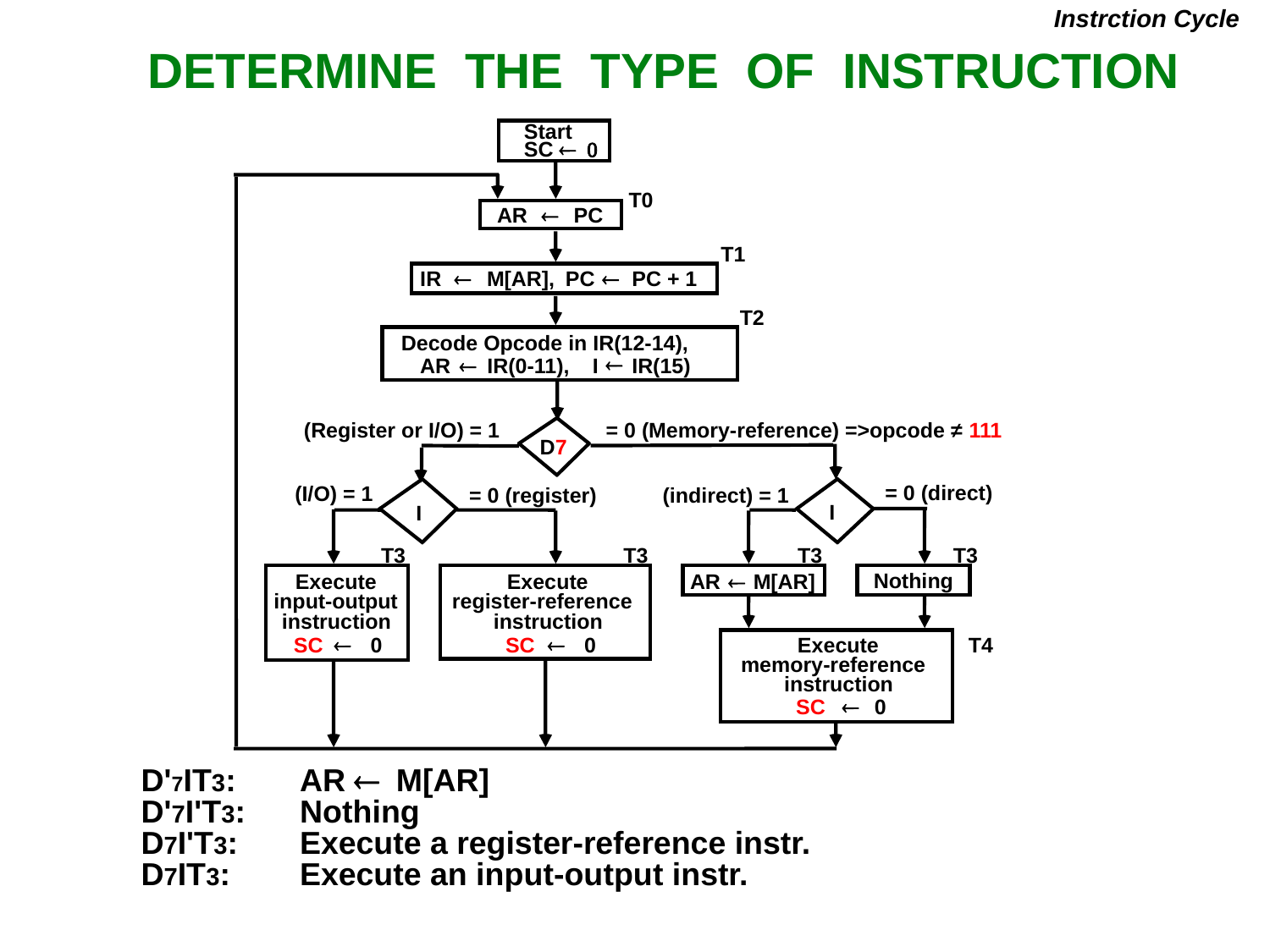

Instrction Cycle
# DETERMINE  THE  TYPE  OF  INSTRUCTION
Start
SC ← 0

T0

AR
←
PC

T1

IR
M[AR],
PC
PC + 1
←
←

T2

Decode Opcode in IR(12-14),

←
AR
←
IR(0-11),
I
IR(15)

(Register or I/O) = 1
= 0 (Memory-reference) =>opcode ≠ 111

D7

= 0 (direct)
(I/O) = 1

= 0 (register)
(indirect) = 1

I
I

T3
T3
T3
T3

Nothing
Execute

Execute

AR
←
M[AR]

input-output

register-reference

instruction

instruction

SC
←
0
SC
←
0
Execute

T4

memory-reference

instruction
SC
←
0

D'7IT3:	AR ← M[AR]
D'7I'T3:	Nothing
D7I'T3:	Execute a register-reference instr.
D7IT3:	Execute an input-output instr.